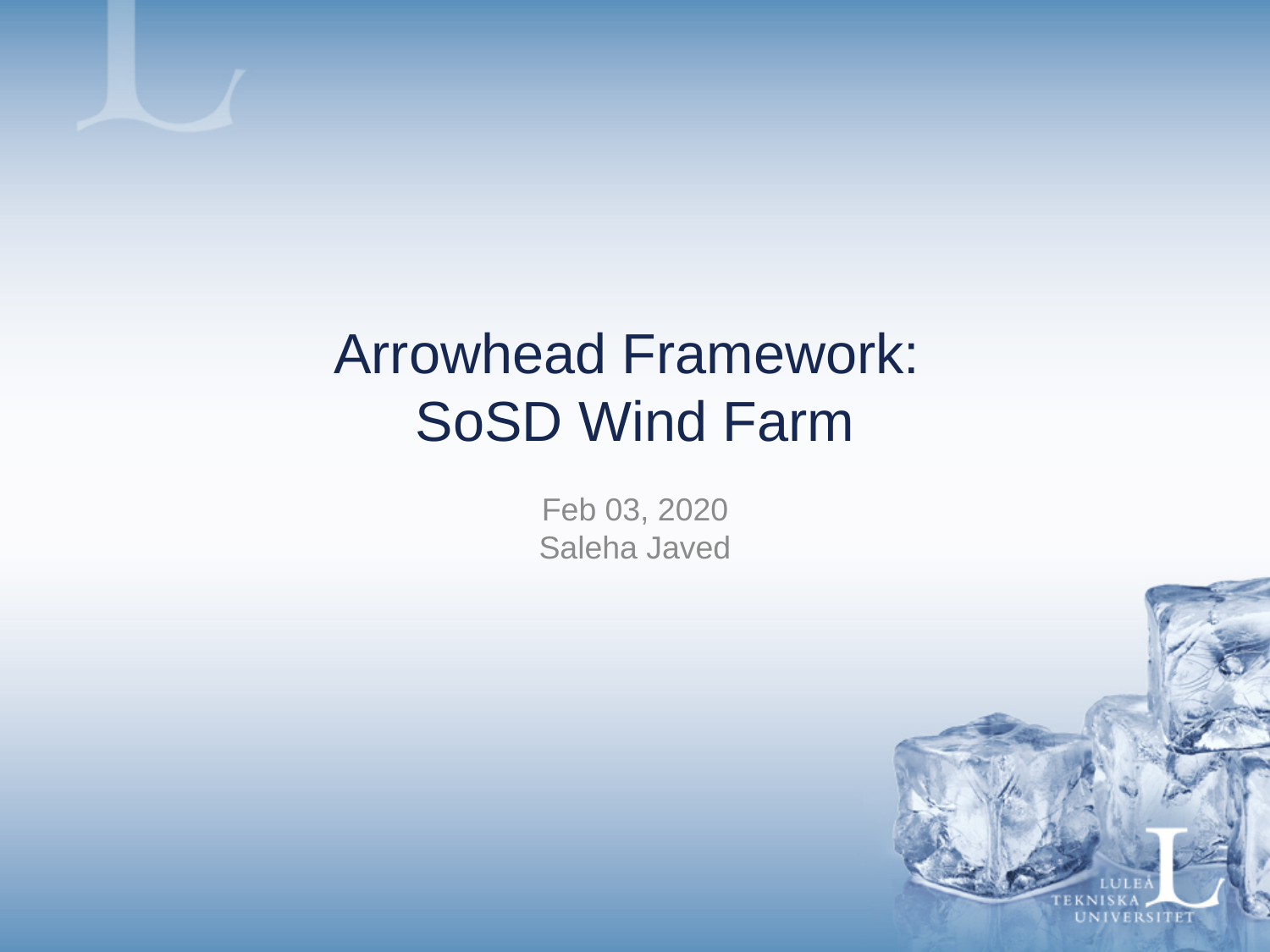

# Arrowhead Framework: SoSD Wind Farm
Feb 03, 2020
Saleha Javed